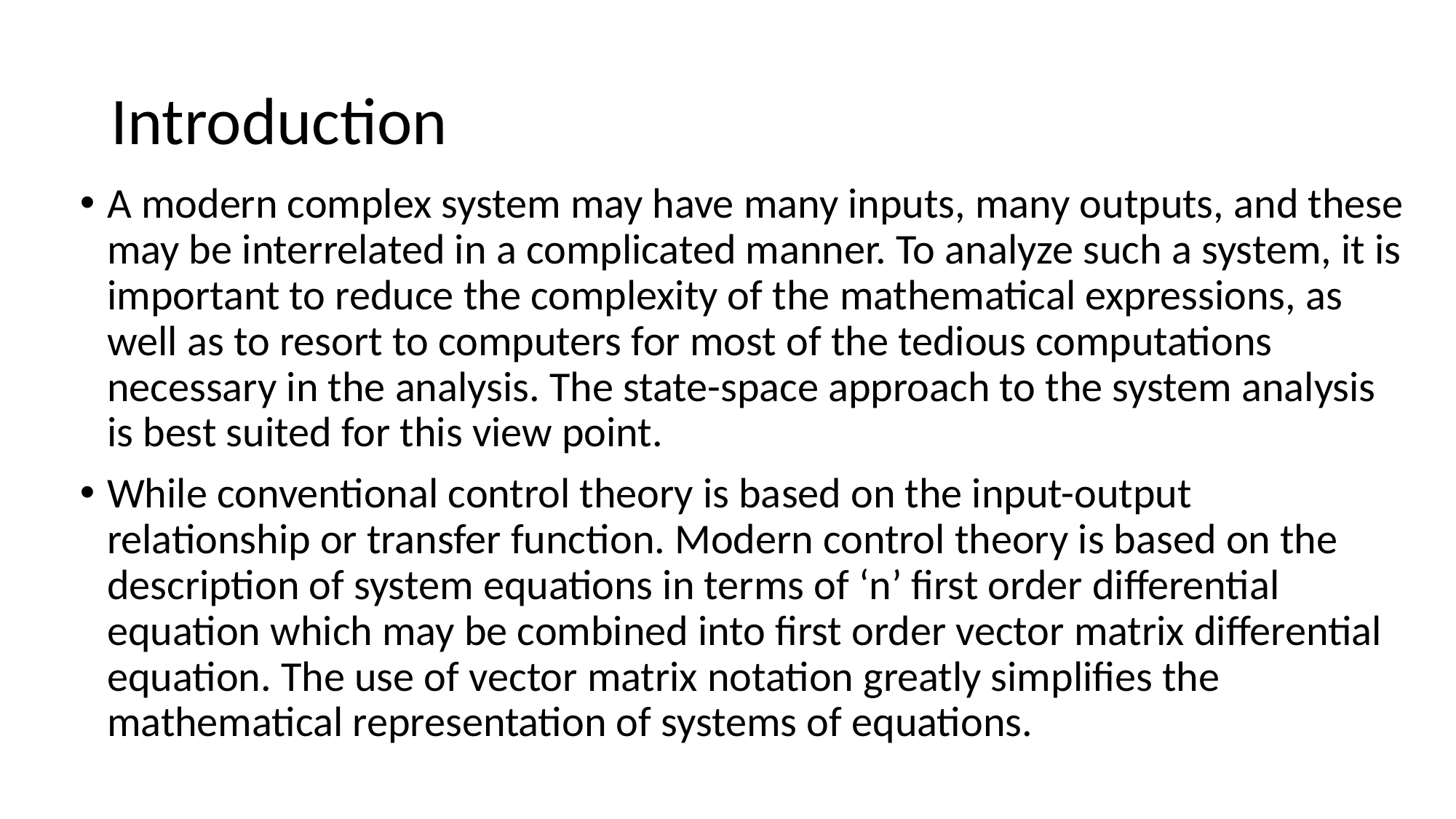

# Introduction
A modern complex system may have many inputs, many outputs, and these may be interrelated in a complicated manner. To analyze such a system, it is important to reduce the complexity of the mathematical expressions, as well as to resort to computers for most of the tedious computations necessary in the analysis. The state-space approach to the system analysis is best suited for this view point.
While conventional control theory is based on the input-output relationship or transfer function. Modern control theory is based on the description of system equations in terms of ‘n’ first order differential equation which may be combined into first order vector matrix differential equation. The use of vector matrix notation greatly simplifies the mathematical representation of systems of equations.